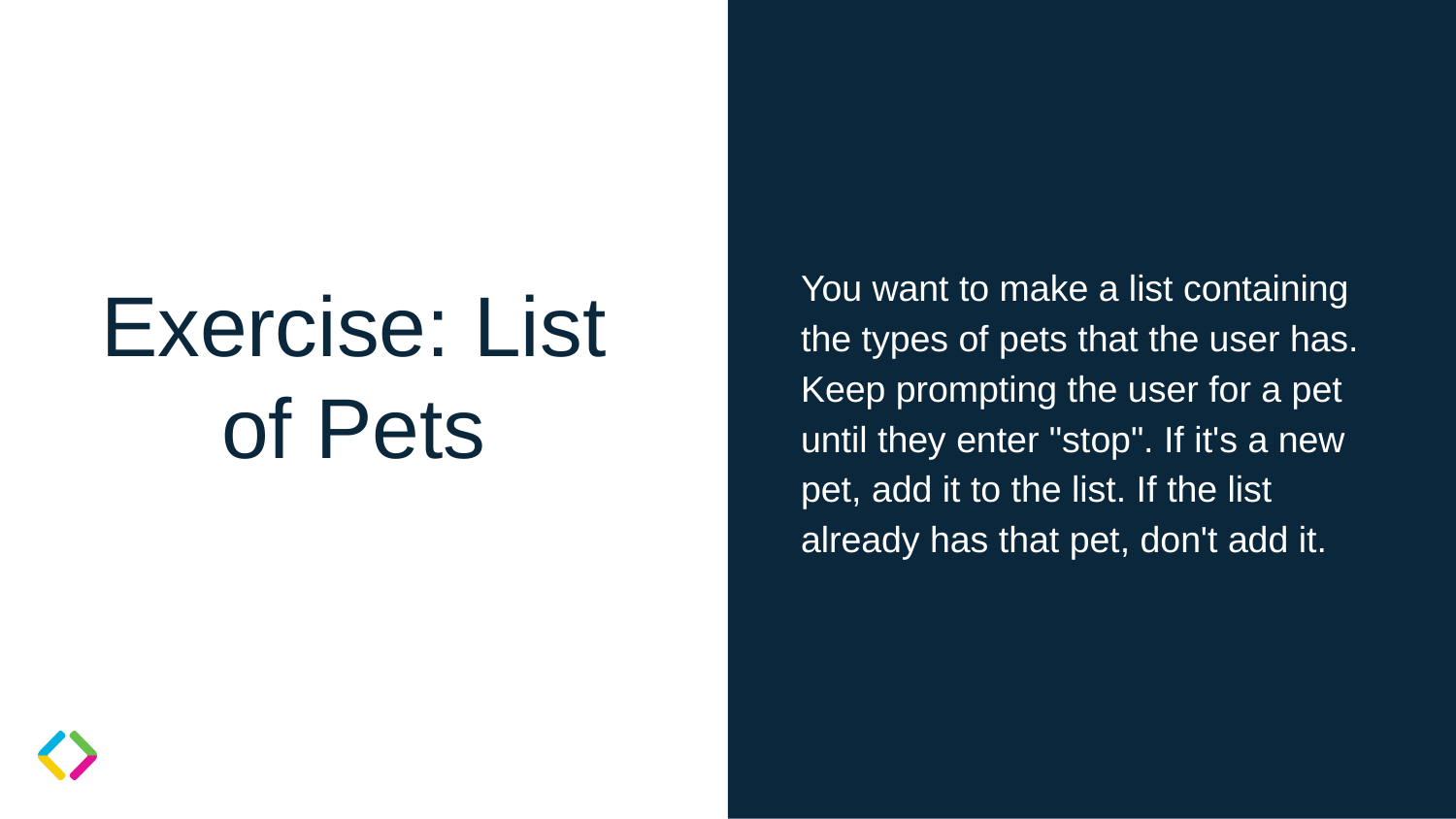

You want to make a list containing the types of pets that the user has. Keep prompting the user for a pet until they enter "stop". If it's a new pet, add it to the list. If the list already has that pet, don't add it.
# Exercise: List of Pets